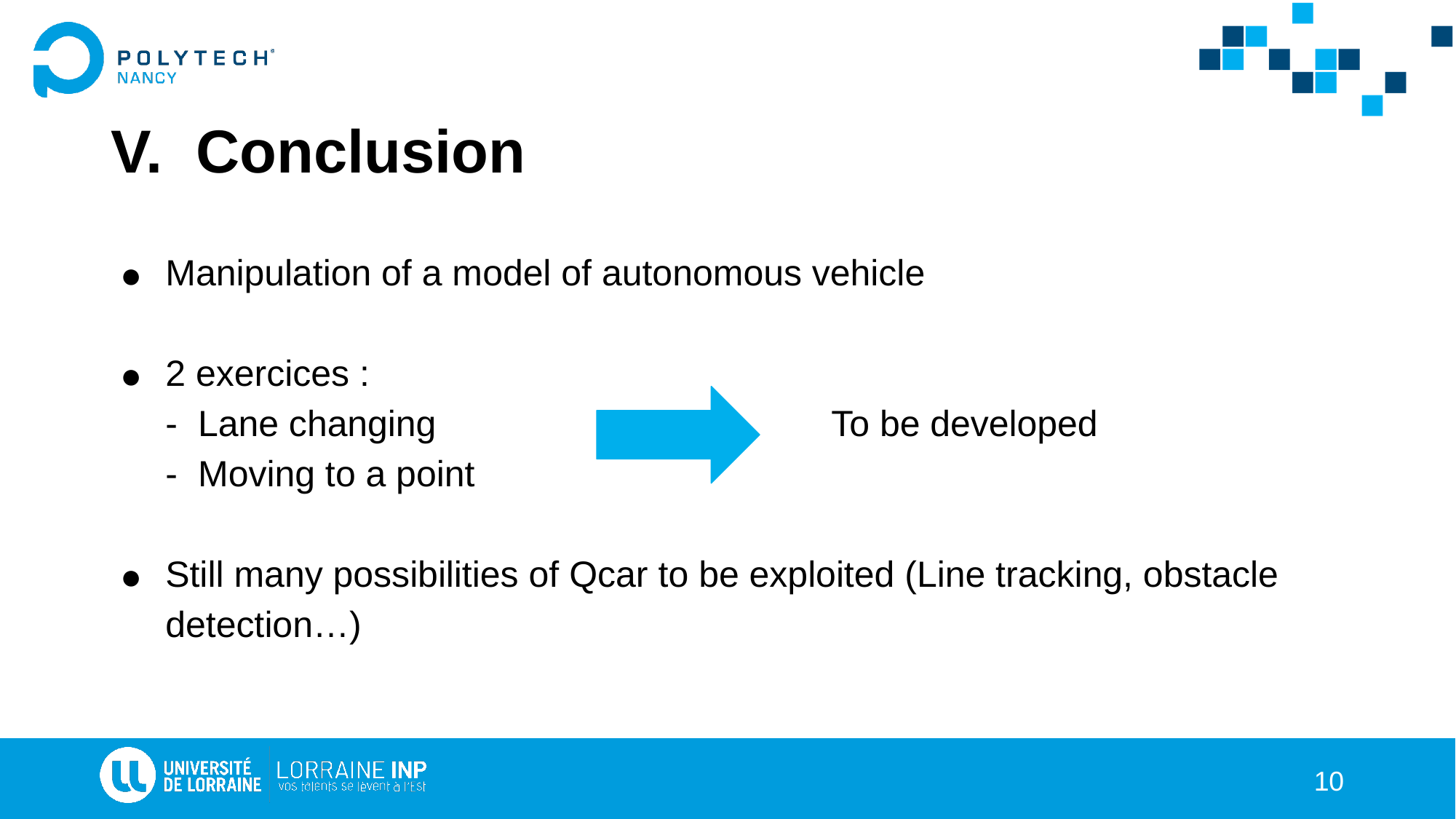

# V.  Conclusion
Manipulation of a model of autonomous vehicle

2 exercices :
-  Lane changing                                       To be developed
-  Moving to a point

Still many possibilities of Qcar to be exploited (Line tracking, obstacle detection…)